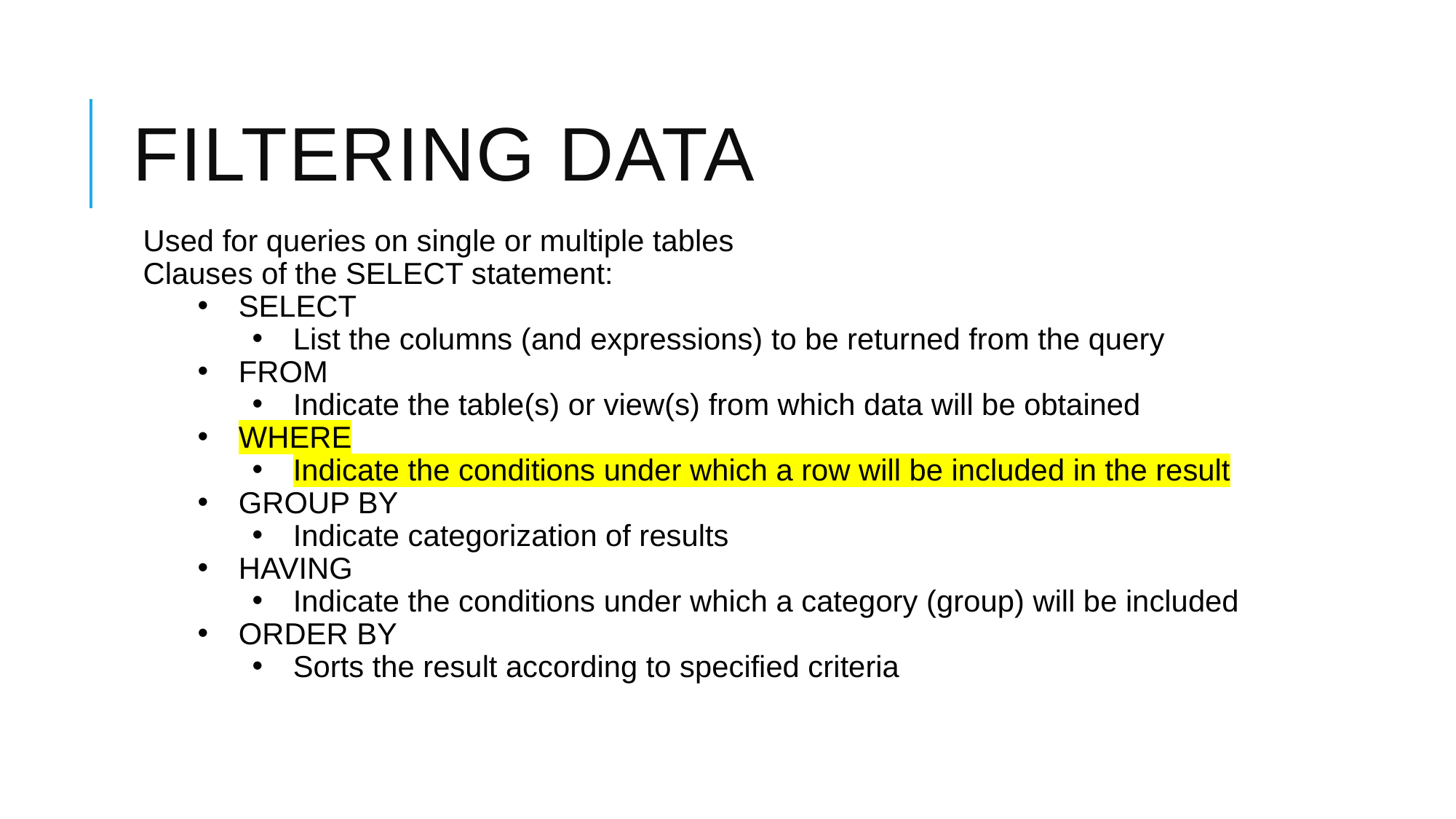

# Filtering Data
Used for queries on single or multiple tables
Clauses of the SELECT statement:
SELECT
List the columns (and expressions) to be returned from the query
FROM
Indicate the table(s) or view(s) from which data will be obtained
WHERE
Indicate the conditions under which a row will be included in the result
GROUP BY
Indicate categorization of results
HAVING
Indicate the conditions under which a category (group) will be included
ORDER BY
Sorts the result according to specified criteria